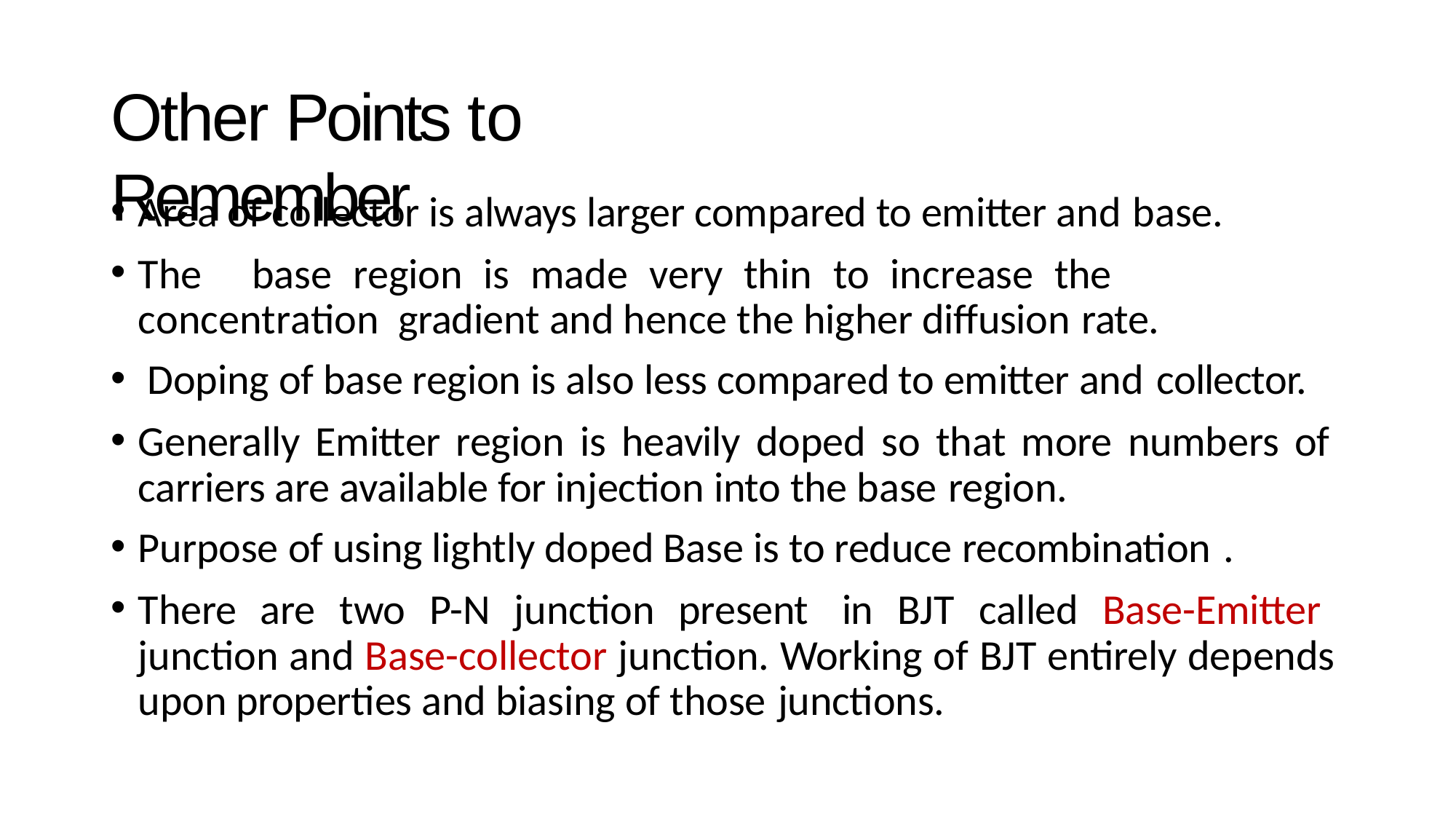

# Other Points to Remember
Area of collector is always larger compared to emitter and base.
The	base	region	is	made	very	thin	to	increase	the	concentration  gradient and hence the higher diffusion rate.
Doping of base region is also less compared to emitter and collector.
Generally Emitter region is heavily doped so that more numbers of  carriers are available for injection into the base region.
Purpose of using lightly doped Base is to reduce recombination .
There are two P-N junction present in BJT called Base-Emitter  junction and Base-collector junction. Working of BJT entirely depends  upon properties and biasing of those junctions.